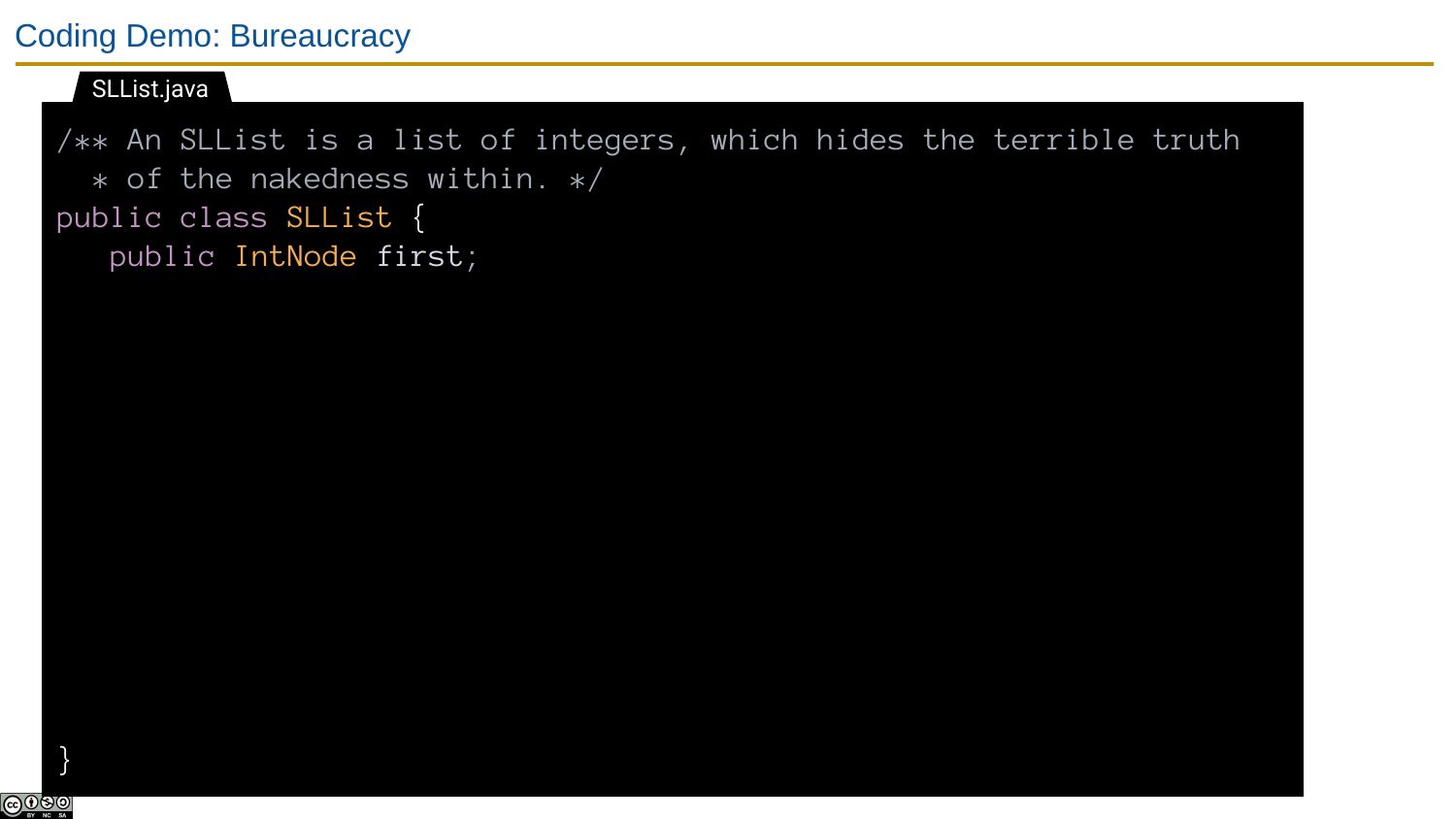

# Coding Demo: Bureaucracy
SLList.java
/** An SLList is a list of integers, which hides the terrible truth
  * of the nakedness within. */
public class SLList {
   public IntNode first;

}